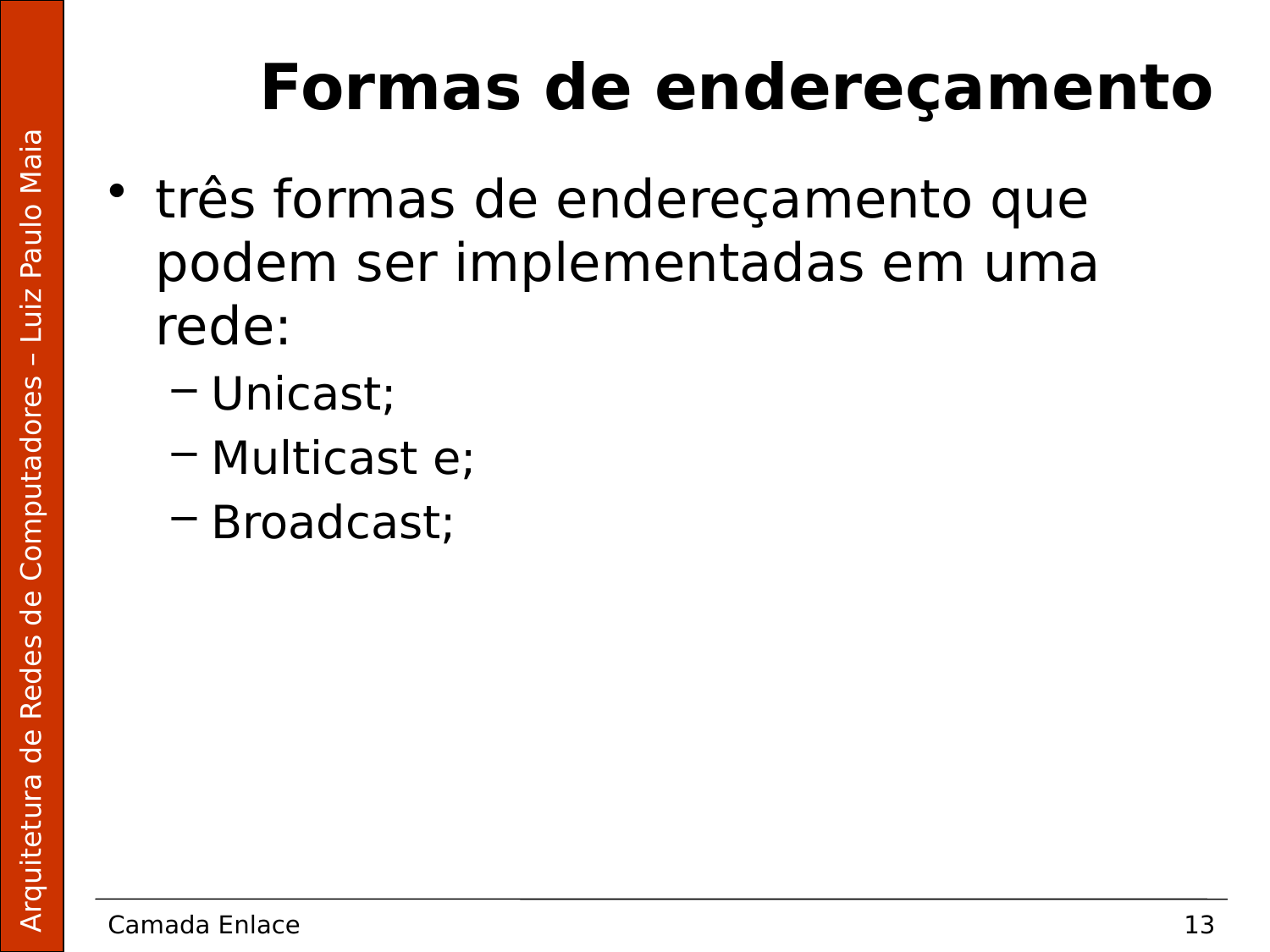

# Formas de endereçamento
três formas de endereçamento que podem ser implementadas em uma rede:
Unicast;
Multicast e;
Broadcast;